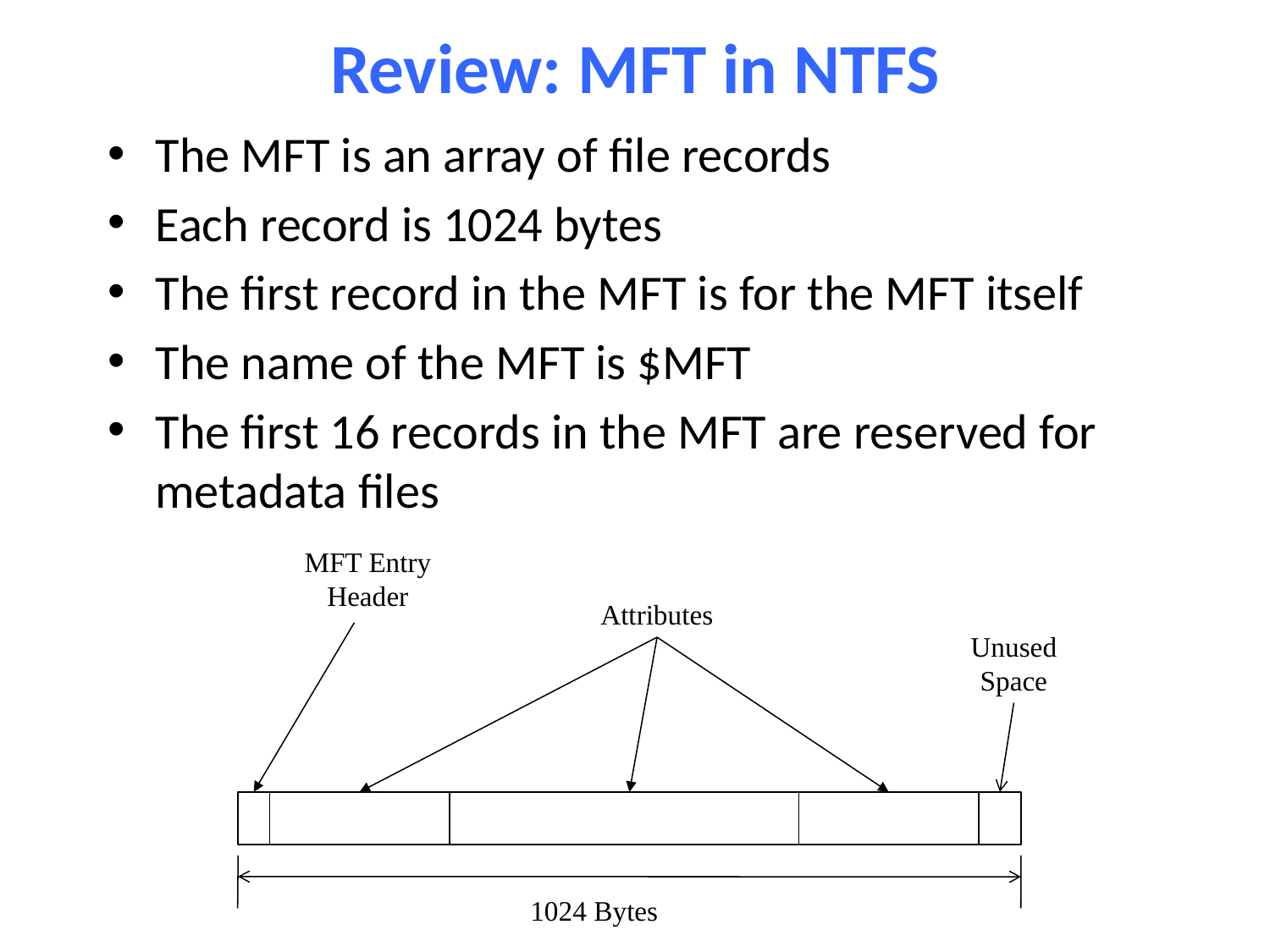

Review: MFT in NTFS
The MFT is an array of file records
Each record is 1024 bytes
The first record in the MFT is for the MFT itself
The name of the MFT is $MFT
The first 16 records in the MFT are reserved for metadata files
MFT Entry
Header
Attributes
Unused
Space

1024 Bytes